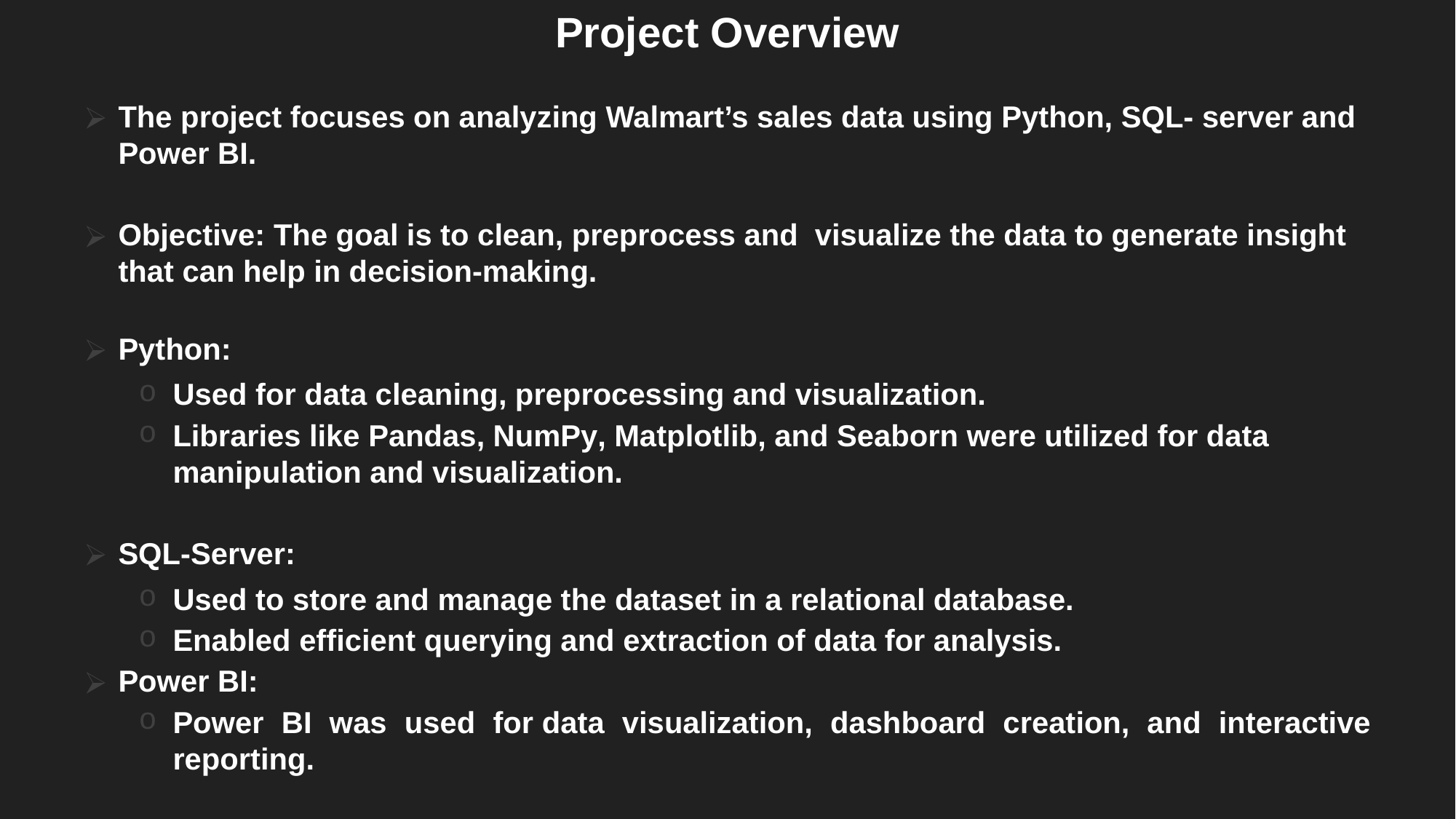

Project Overview

The project focuses on analyzing Walmart’s sales data using Python, SQL- server and Power BI.

Objective: The goal is to clean, preprocess and  visualize the data to generate insight that can help in decision-making.

Python:
Used for data cleaning, preprocessing and visualization.
Libraries like Pandas, NumPy, Matplotlib, and Seaborn were utilized for data manipulation and visualization.

SQL-Server:
Used to store and manage the dataset in a relational database.
Enabled efficient querying and extraction of data for analysis.
Power BI:
Power BI was used for data visualization, dashboard creation, and interactive reporting.